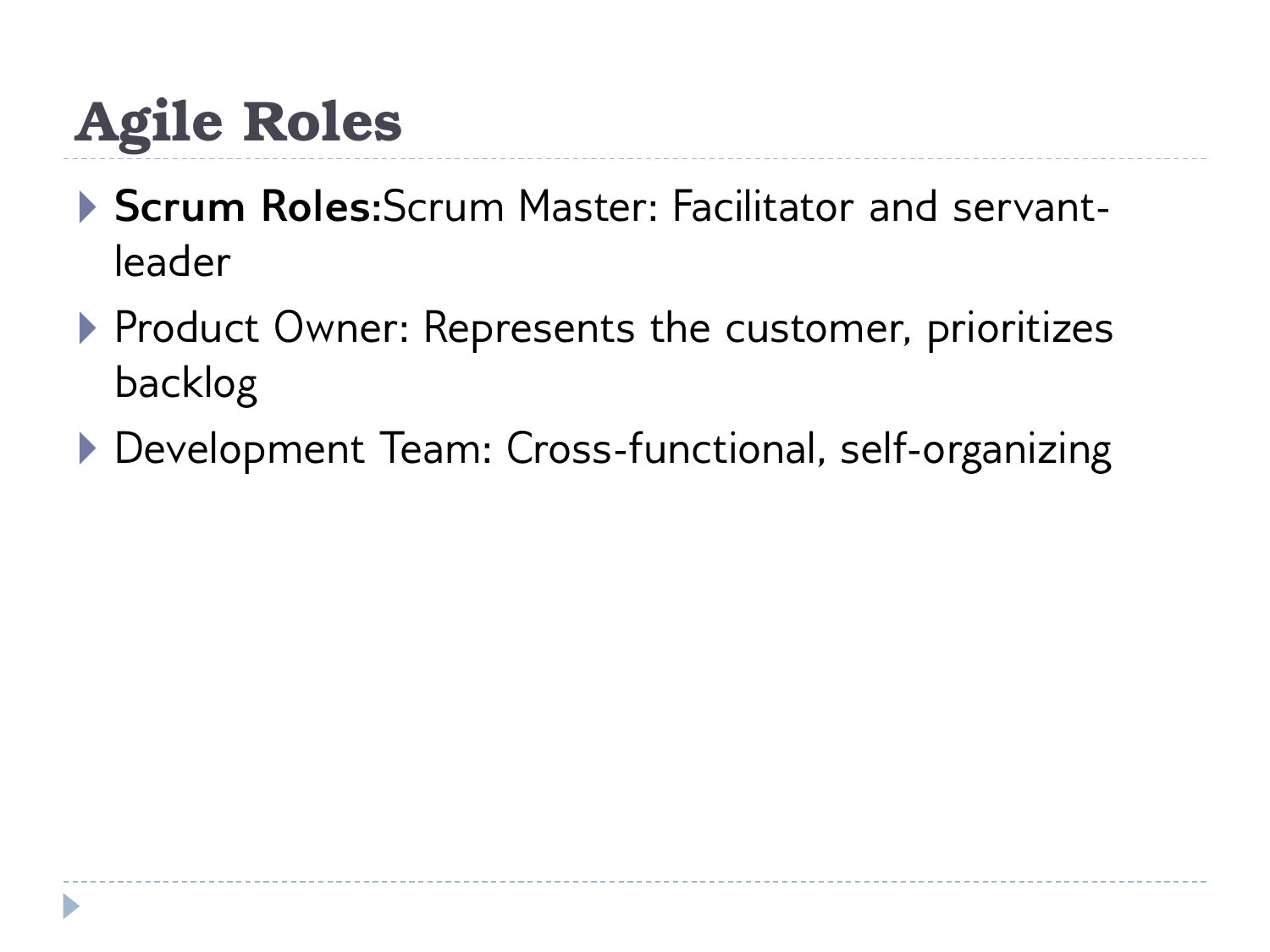

# Agile Roles
Scrum Roles:Scrum Master: Facilitator and servant-leader
Product Owner: Represents the customer, prioritizes backlog
Development Team: Cross-functional, self-organizing